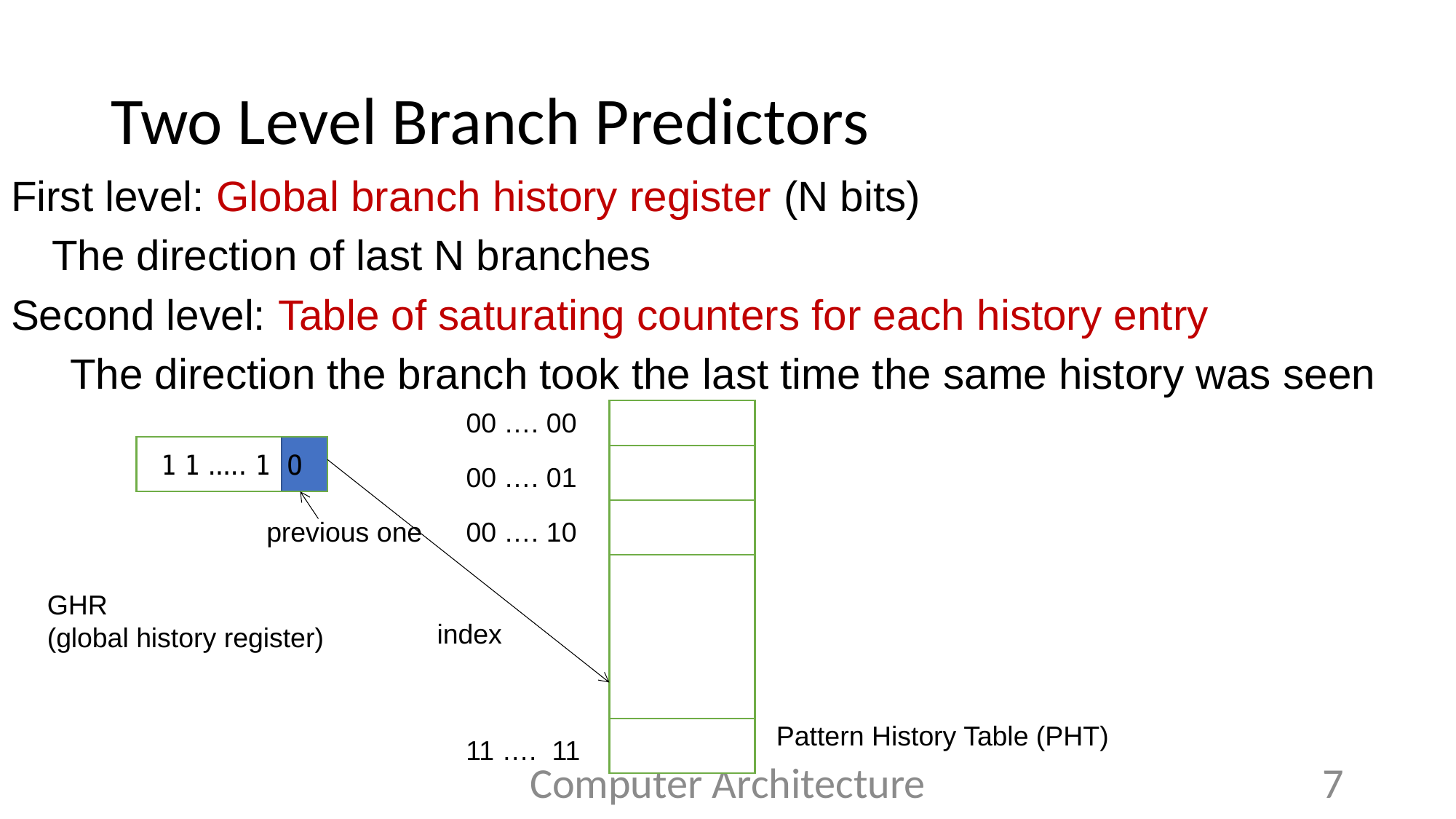

# Two Level Branch Predictors

First level: Global branch history register (N bits)
The direction of last N branches
Second level: Table of saturating counters for each history entry
     The direction the branch took the last time the same history was seen

00 …. 00

1 1 ….. 1  0

00 …. 01

previous one
00 …. 10
GHR
(global history register)
index
Pattern History Table (PHT)

11 ….  11
Computer Architecture
7